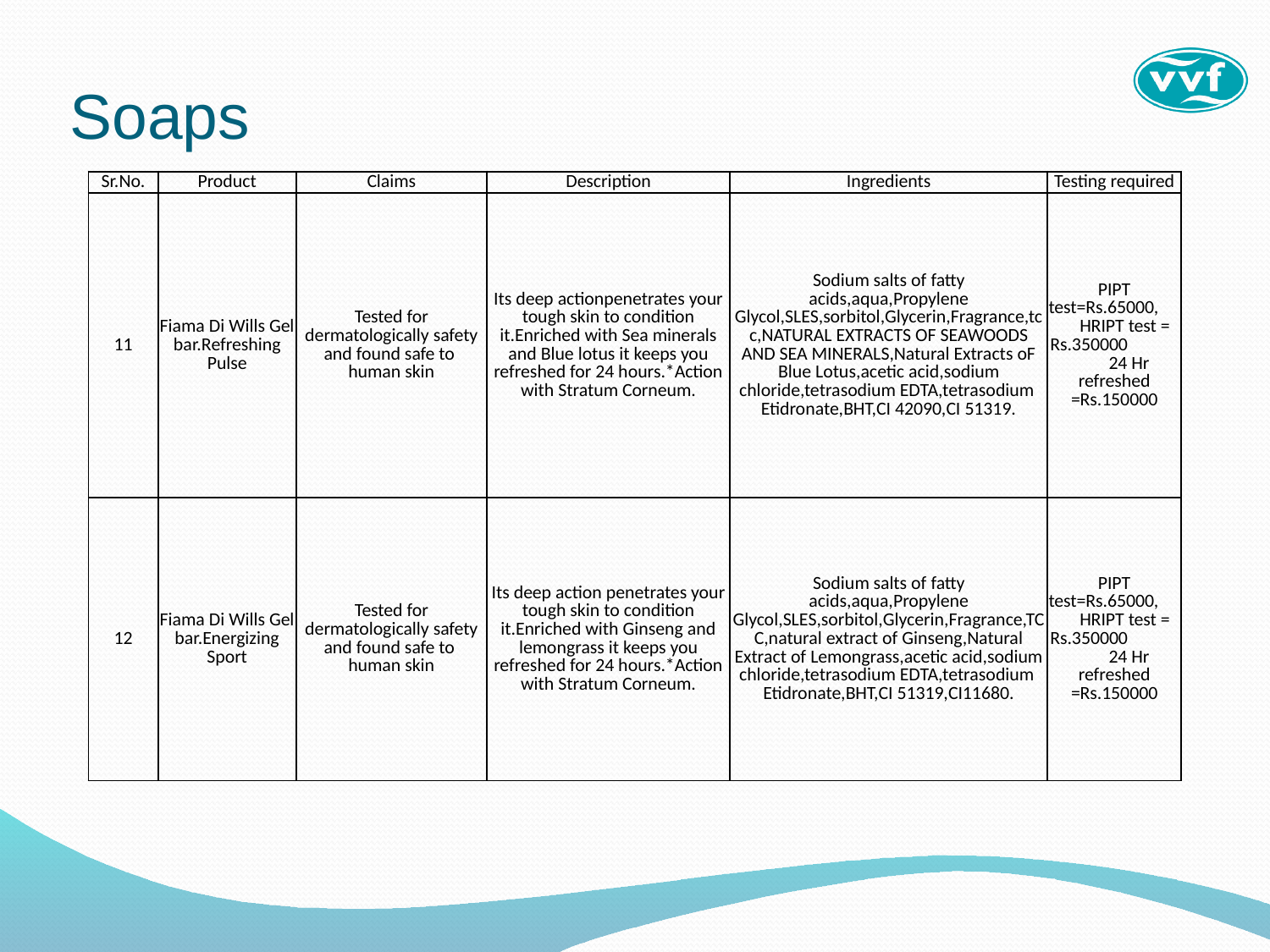

# Soaps
| Sr.No. | Product | Claims | Description | Ingredients | Testing required |
| --- | --- | --- | --- | --- | --- |
| 11 | Fiama Di Wills Gel bar.Refreshing Pulse | Tested for dermatologically safety and found safe to human skin | Its deep actionpenetrates your tough skin to condition it.Enriched with Sea minerals and Blue lotus it keeps you refreshed for 24 hours.\*Action with Stratum Corneum. | Sodium salts of fatty acids,aqua,Propylene Glycol,SLES,sorbitol,Glycerin,Fragrance,tcc,NATURAL EXTRACTS OF SEAWOODS AND SEA MINERALS,Natural Extracts oF Blue Lotus,acetic acid,sodium chloride,tetrasodium EDTA,tetrasodium Etidronate,BHT,CI 42090,CI 51319. | PIPT test=Rs.65000, HRIPT test = Rs.350000 24 Hr refreshed =Rs.150000 |
| 12 | Fiama Di Wills Gel bar.Energizing Sport | Tested for dermatologically safety and found safe to human skin | Its deep action penetrates your tough skin to condition it.Enriched with Ginseng and lemongrass it keeps you refreshed for 24 hours.\*Action with Stratum Corneum. | Sodium salts of fatty acids,aqua,Propylene Glycol,SLES,sorbitol,Glycerin,Fragrance,TCC,natural extract of Ginseng,Natural Extract of Lemongrass,acetic acid,sodium chloride,tetrasodium EDTA,tetrasodium Etidronate,BHT,CI 51319,CI11680. | PIPT test=Rs.65000, HRIPT test = Rs.350000 24 Hr refreshed =Rs.150000 |